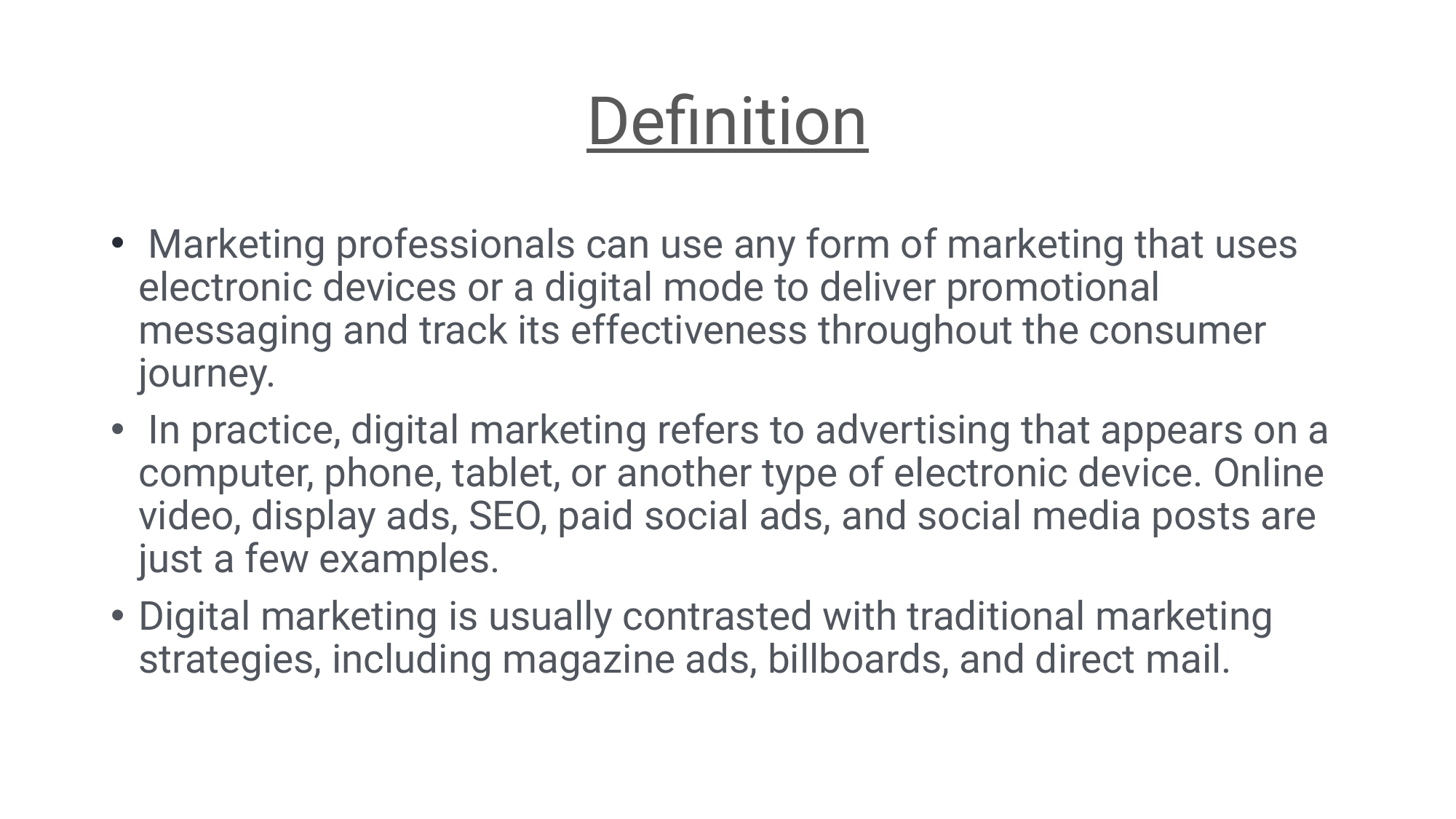

# Definition
 Marketing professionals can use any form of marketing that uses electronic devices or a digital mode to deliver promotional messaging and track its effectiveness throughout the consumer journey.
 In practice, digital marketing refers to advertising that appears on a computer, phone, tablet, or another type of electronic device. Online video, display ads, SEO, paid social ads, and social media posts are just a few examples.
Digital marketing is usually contrasted with traditional marketing strategies, including magazine ads, billboards, and direct mail.